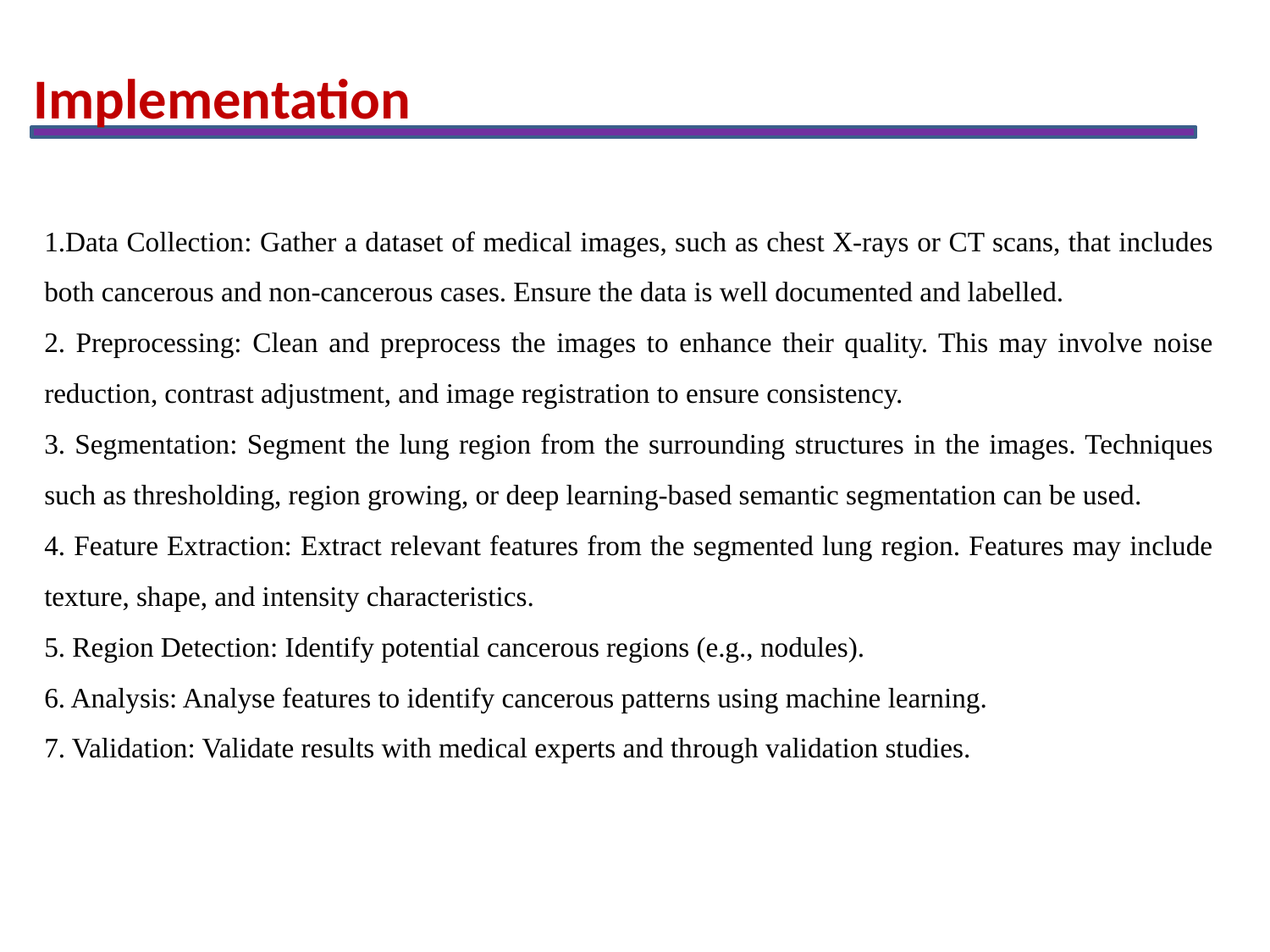

Implementation

1.Data Collection: Gather a dataset of medical images, such as chest X-rays or CT scans, that includes both cancerous and non-cancerous cases. Ensure the data is well documented and labelled.
2. Preprocessing: Clean and preprocess the images to enhance their quality. This may involve noise reduction, contrast adjustment, and image registration to ensure consistency.
3. Segmentation: Segment the lung region from the surrounding structures in the images. Techniques such as thresholding, region growing, or deep learning-based semantic segmentation can be used.
4. Feature Extraction: Extract relevant features from the segmented lung region. Features may include texture, shape, and intensity characteristics.
5. Region Detection: Identify potential cancerous regions (e.g., nodules).
6. Analysis: Analyse features to identify cancerous patterns using machine learning.
7. Validation: Validate results with medical experts and through validation studies.